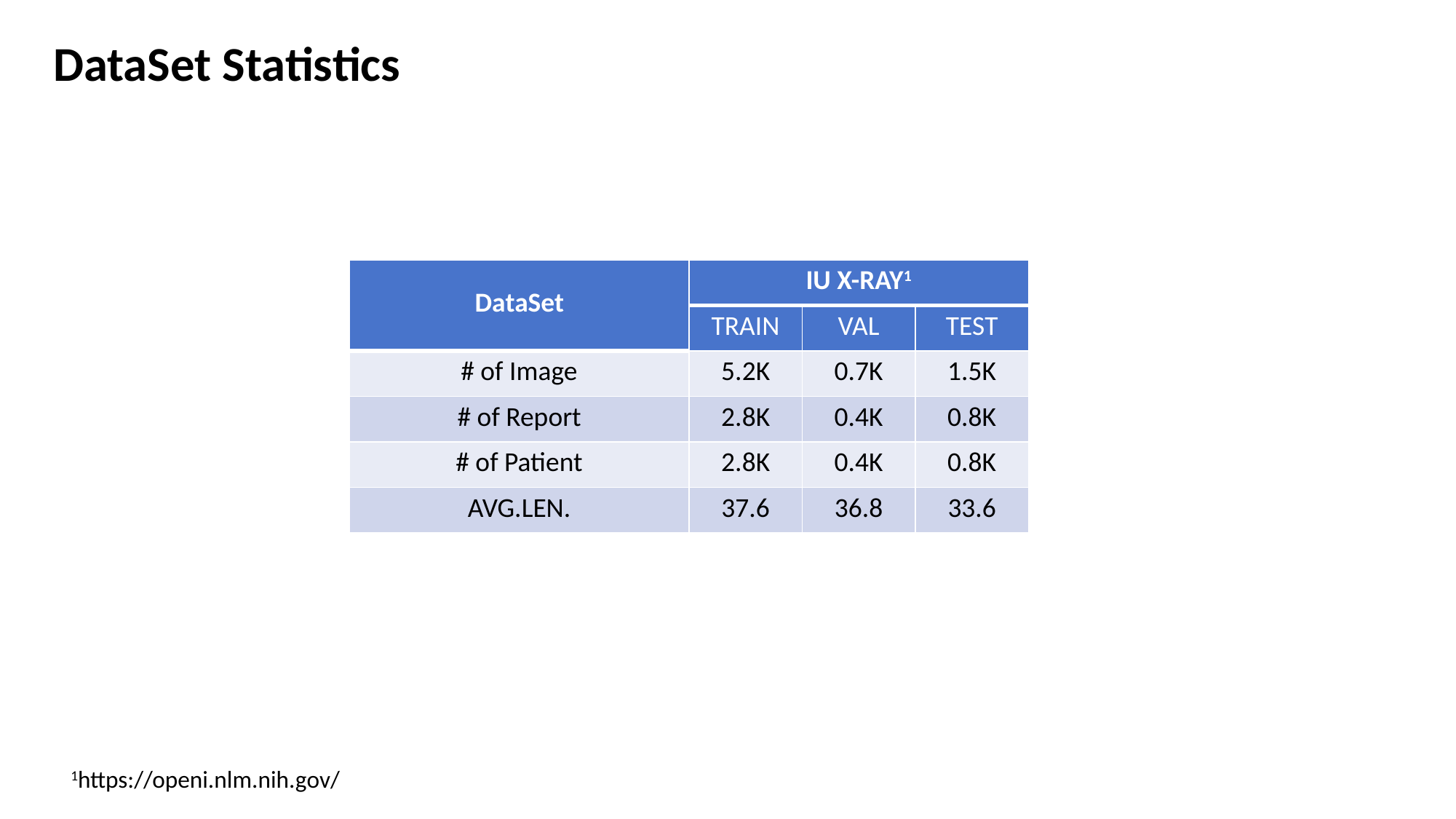

DataSet Statistics
| DataSet | IU X-RAY1 |  |  |
| --- | --- | --- | --- |
|  | TRAIN | VAL | TEST |
| # of Image | 5.2K | 0.7K | 1.5K |
| # of Report | 2.8K | 0.4K | 0.8K |
| # of Patient | 2.8K | 0.4K | 0.8K |
| AVG.LEN. | 37.6 | 36.8 | 33.6 |
1https://openi.nlm.nih.gov/